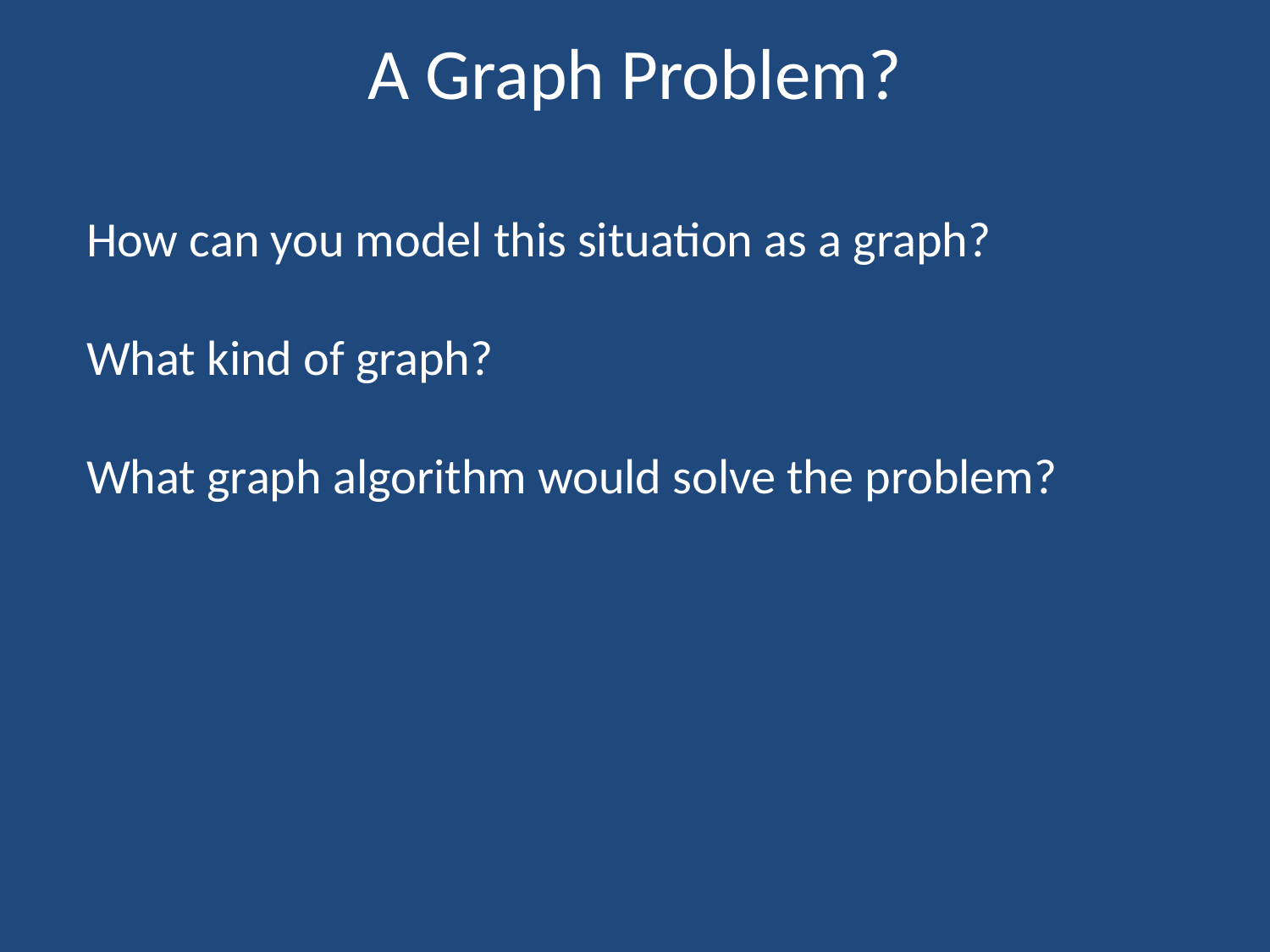

# A Graph Problem?
How can you model this situation as a graph?

What kind of graph?

What graph algorithm would solve the problem?